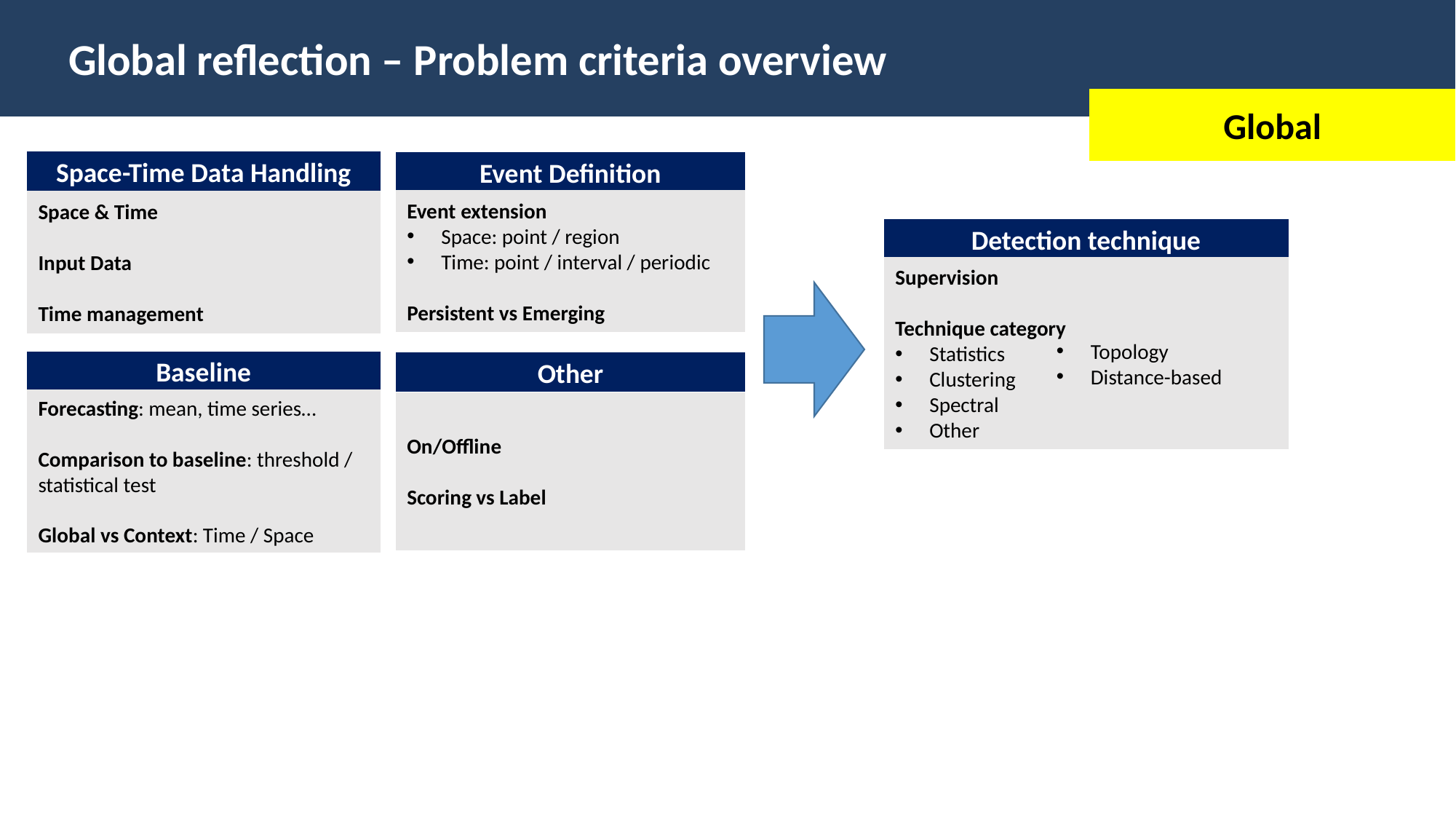

Global reflection – Problem criteria overview
Global
Space-Time Data Handling
Event Definition
Event extension
Space: point / region
Time: point / interval / periodic

Persistent vs Emerging
Space & Time

Input Data

Time management
Detection technique
Supervision

Technique category
Statistics
Clustering
Spectral
Other
Topology
Distance-based

Baseline
Other
Forecasting: mean, time series…

Comparison to baseline: threshold / statistical test

Global vs Context: Time / Space
On/Offline

Scoring vs Label